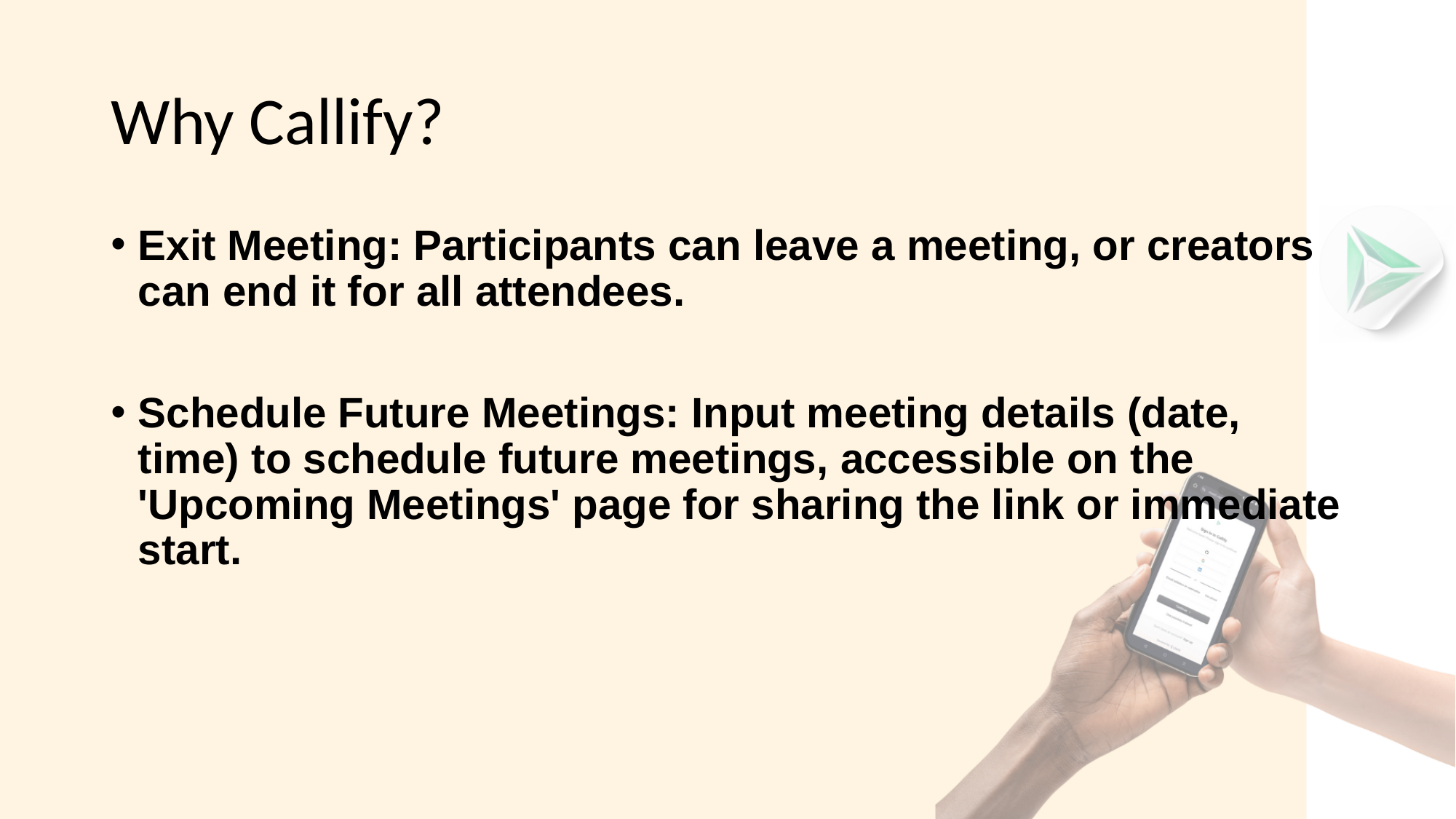

# Why Callify?
Exit Meeting: Participants can leave a meeting, or creators can end it for all attendees.

Schedule Future Meetings: Input meeting details (date, time) to schedule future meetings, accessible on the 'Upcoming Meetings' page for sharing the link or immediate start.